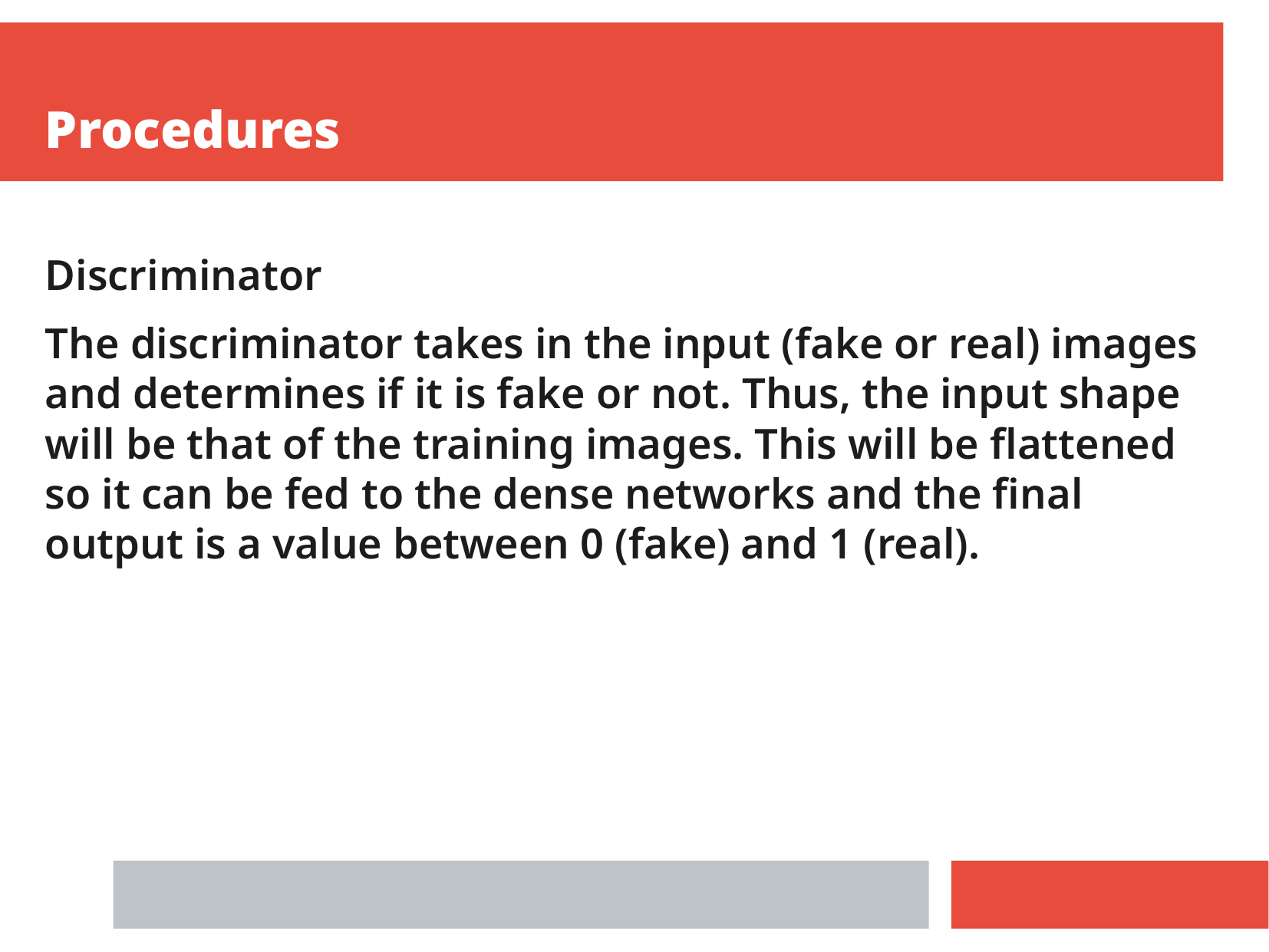

Procedures
Discriminator
The discriminator takes in the input (fake or real) images and determines if it is fake or not. Thus, the input shape will be that of the training images. This will be flattened so it can be fed to the dense networks and the final output is a value between 0 (fake) and 1 (real).